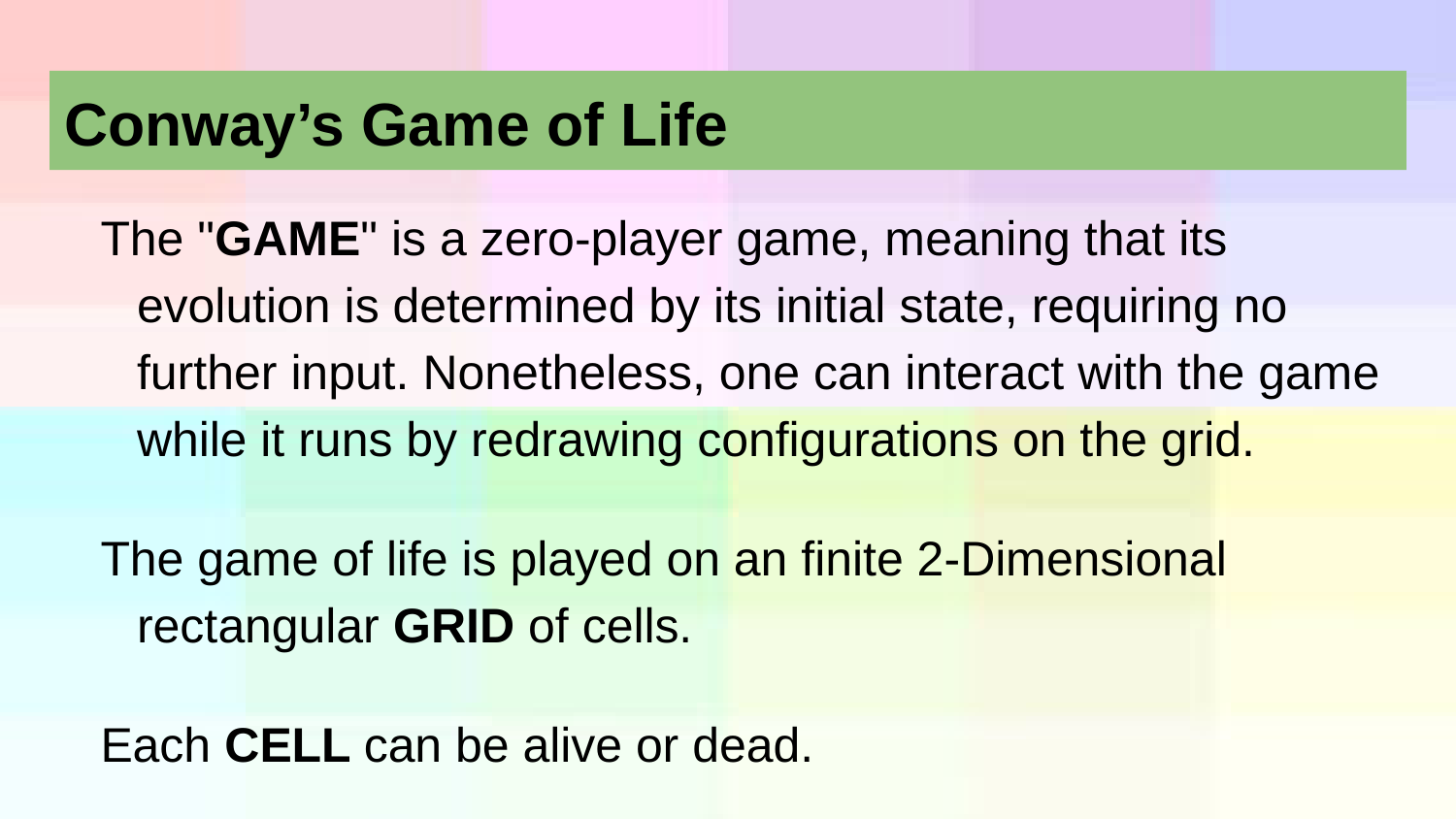

# Conway’s Game of Life
The "GAME" is a zero-player game, meaning that its evolution is determined by its initial state, requiring no further input. Nonetheless, one can interact with the game while it runs by redrawing configurations on the grid.
The game of life is played on an finite 2-Dimensional rectangular GRID of cells.
Each CELL can be alive or dead.